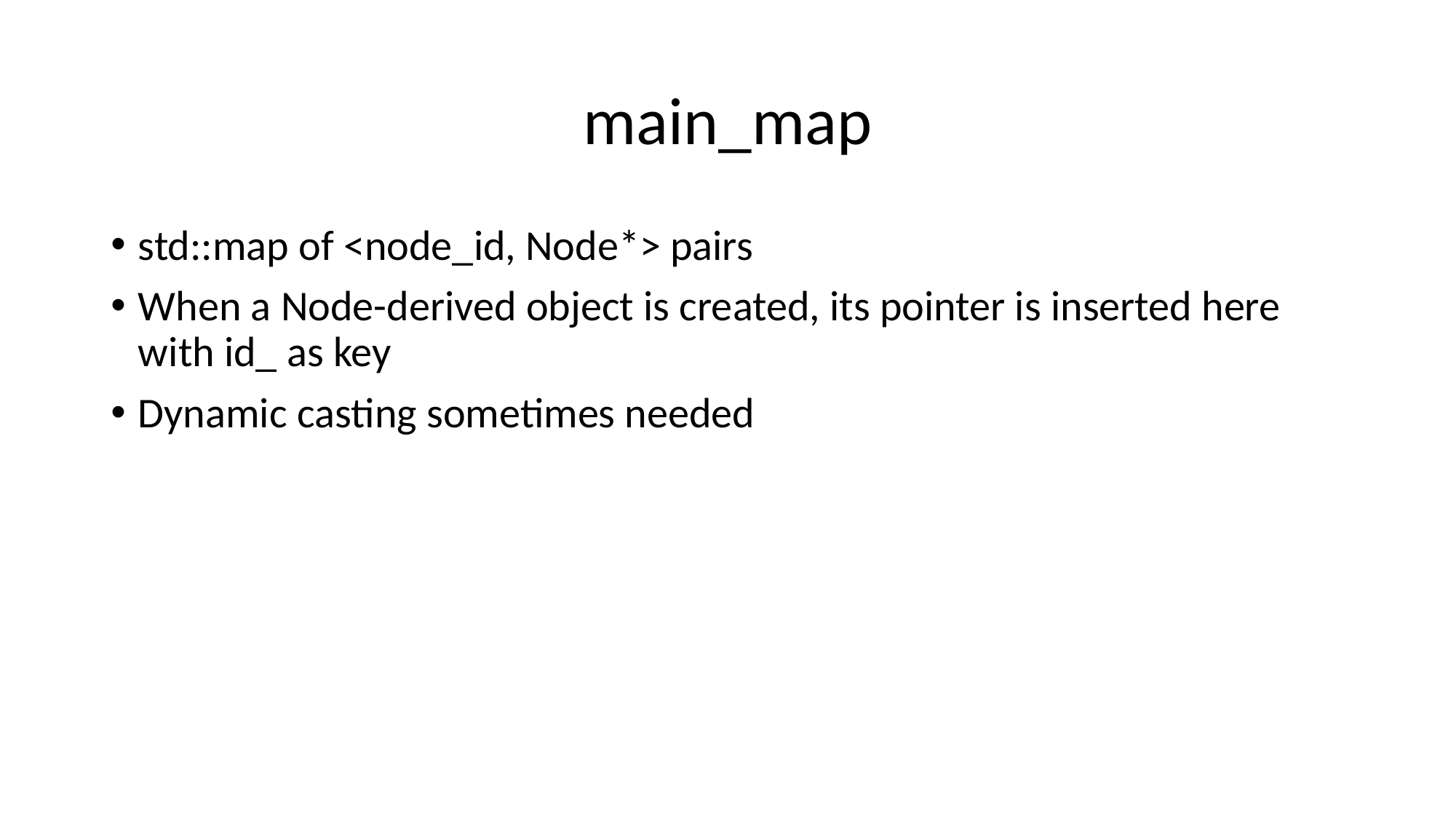

# main_map
std::map of <node_id, Node*> pairs
When a Node-derived object is created, its pointer is inserted here with id_ as key
Dynamic casting sometimes needed